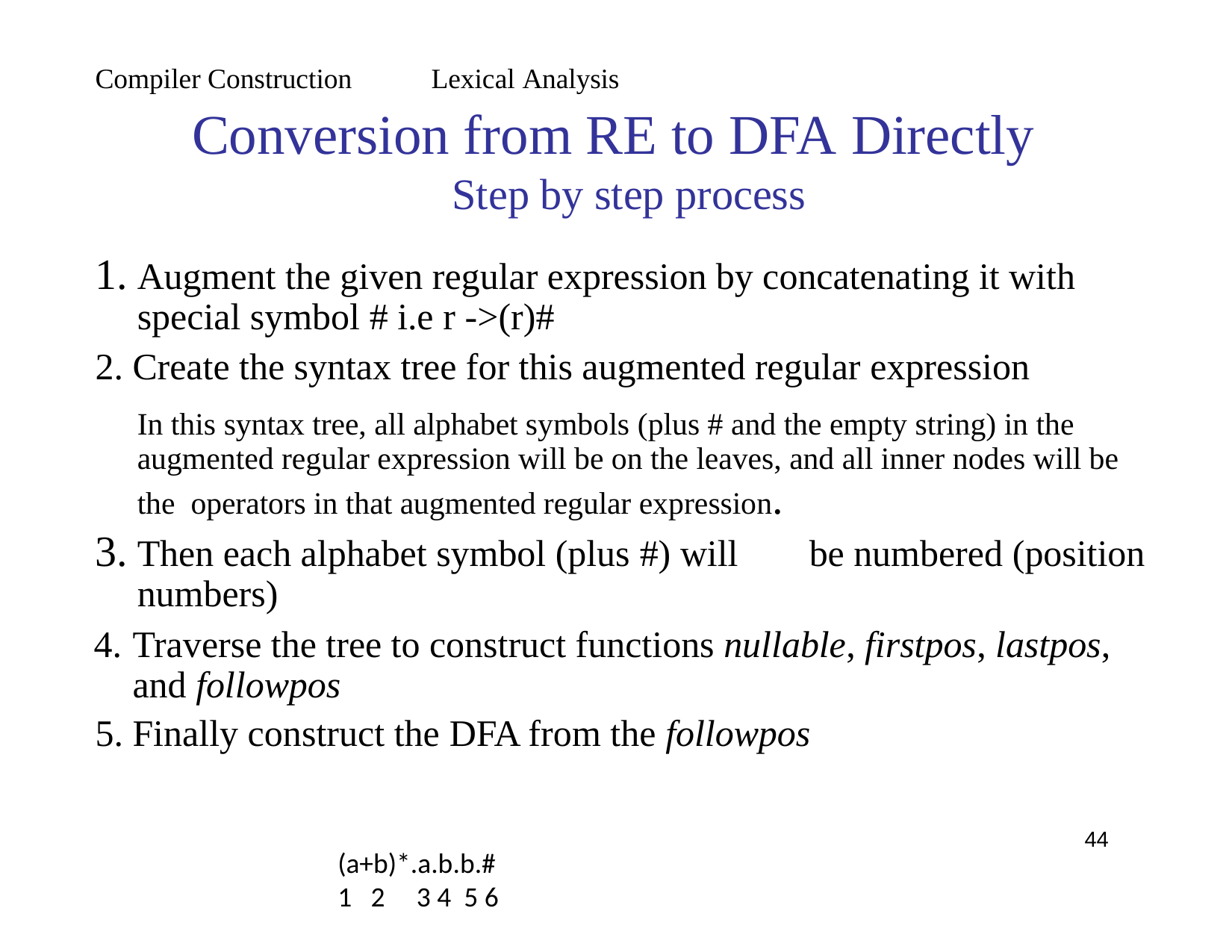

Compiler Construction	Lexical Analysis
Conversion from RE to DFA Directly
Step by step process
Augment the given regular expression by concatenating it with  special symbol # i.e r ->(r)#
Create the syntax tree for this augmented regular expression
In this syntax tree, all alphabet symbols (plus # and the empty string) in the  augmented regular expression will be on the leaves, and all inner nodes will be the  operators in that augmented regular expression.
Then each alphabet symbol (plus #) will	be numbered (position  numbers)
Traverse the tree to construct functions nullable, firstpos, lastpos,  and followpos
Finally construct the DFA from the followpos
44
(a+b)*.a.b.b.#
1   2     3 4  5 6